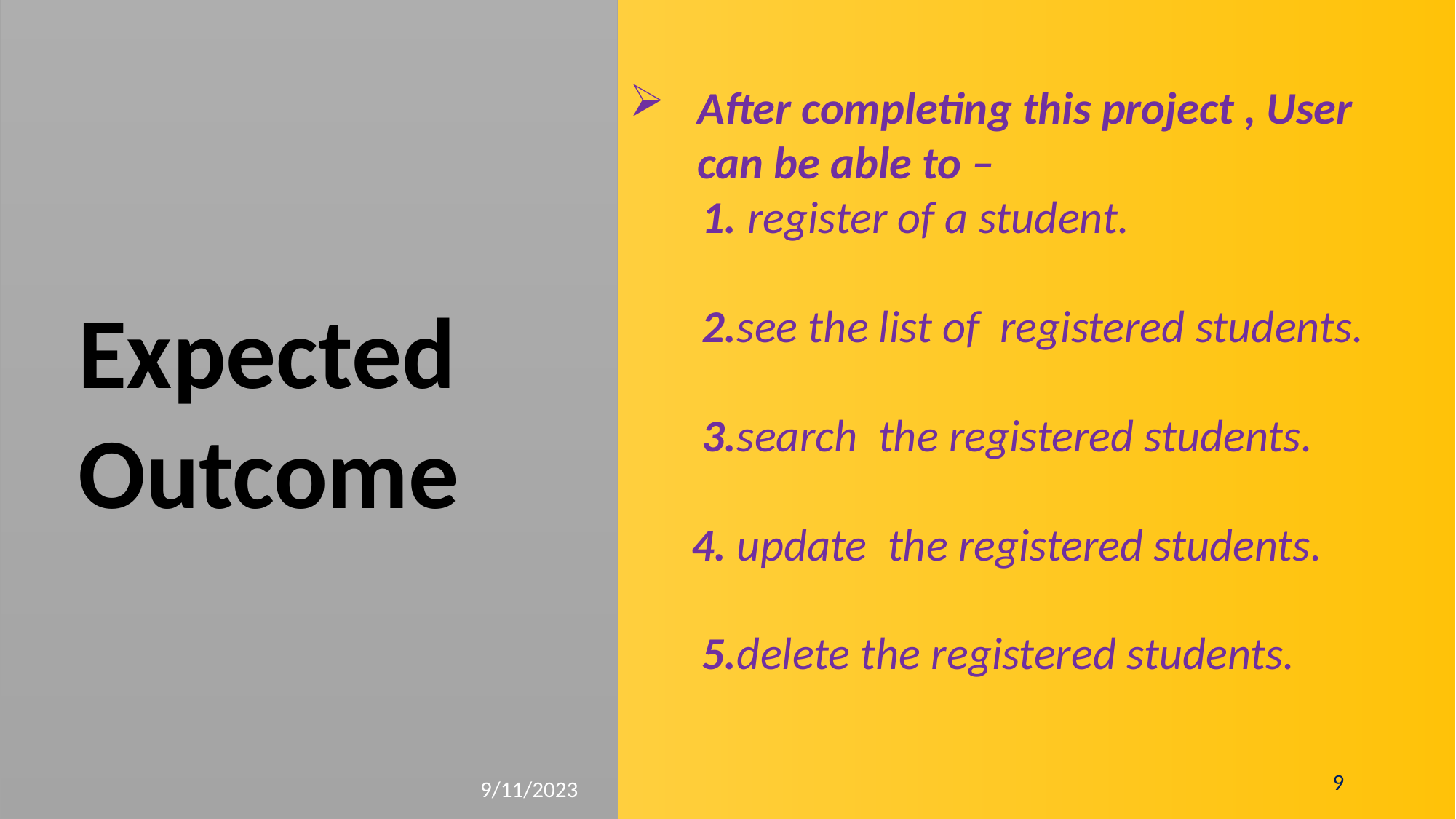

After completing this project , User can be able to –
       1. register of a student.

       2.see the list of  registered students.

       3.search  the registered students.

      4. update  the registered students.

       5.delete the registered students.
Expected Outcome
9
9/11/2023